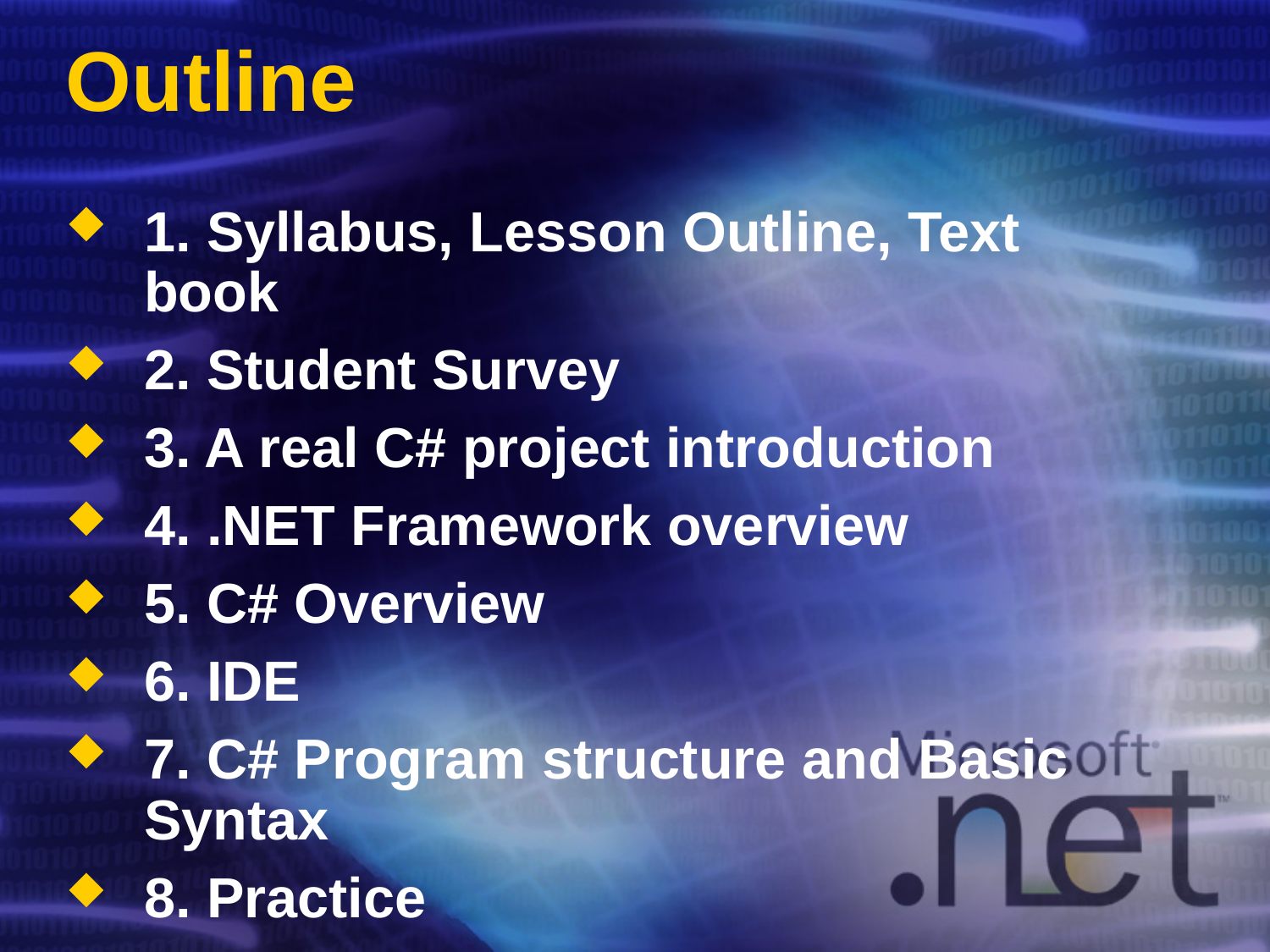

# Outline
1. Syllabus, Lesson Outline, Text book
2. Student Survey
3. A real C# project introduction
4. .NET Framework overview
5. C# Overview
6. IDE
7. C# Program structure and Basic Syntax
8. Practice